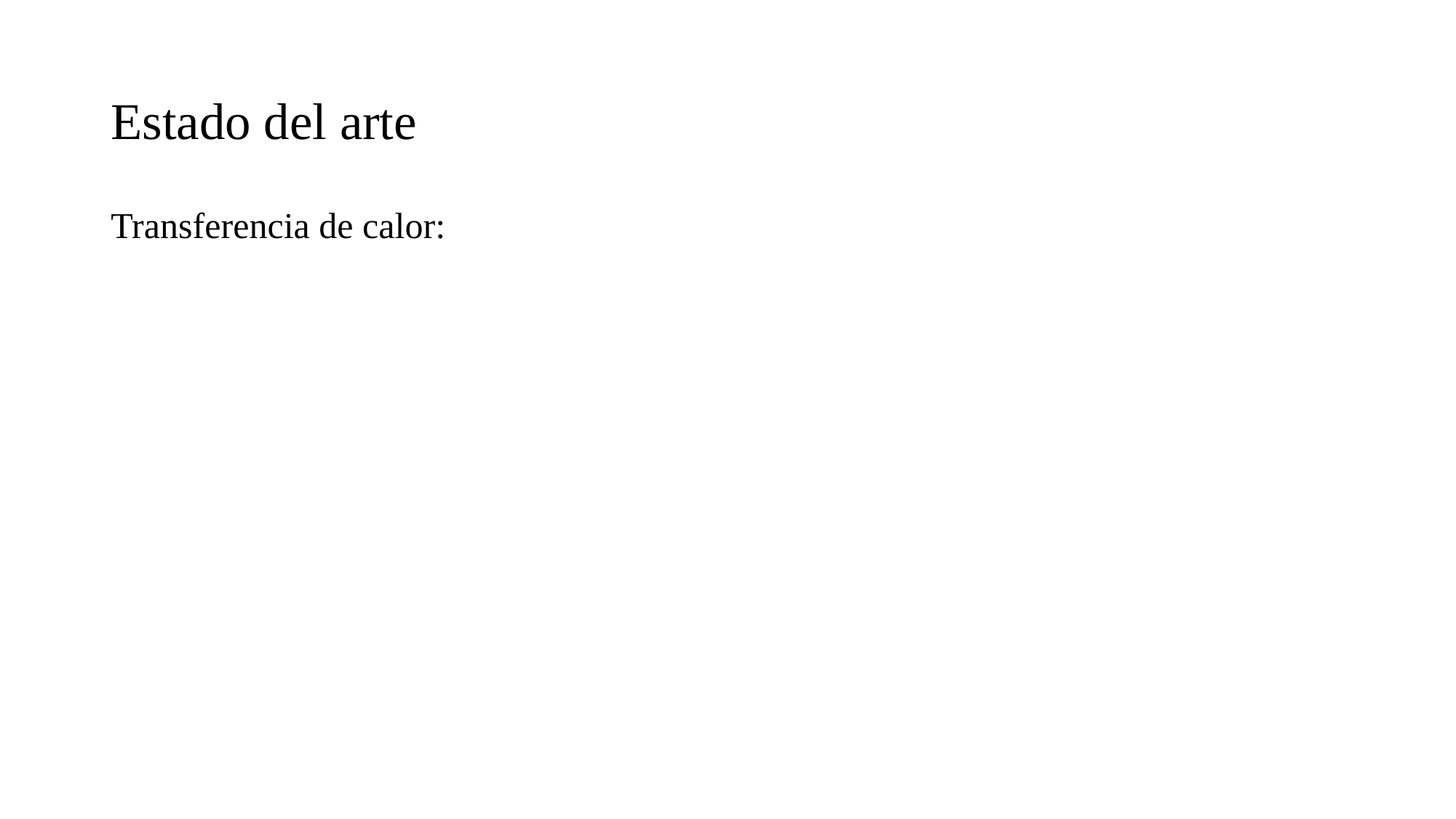

# Estado del arte
Transferencia de calor: